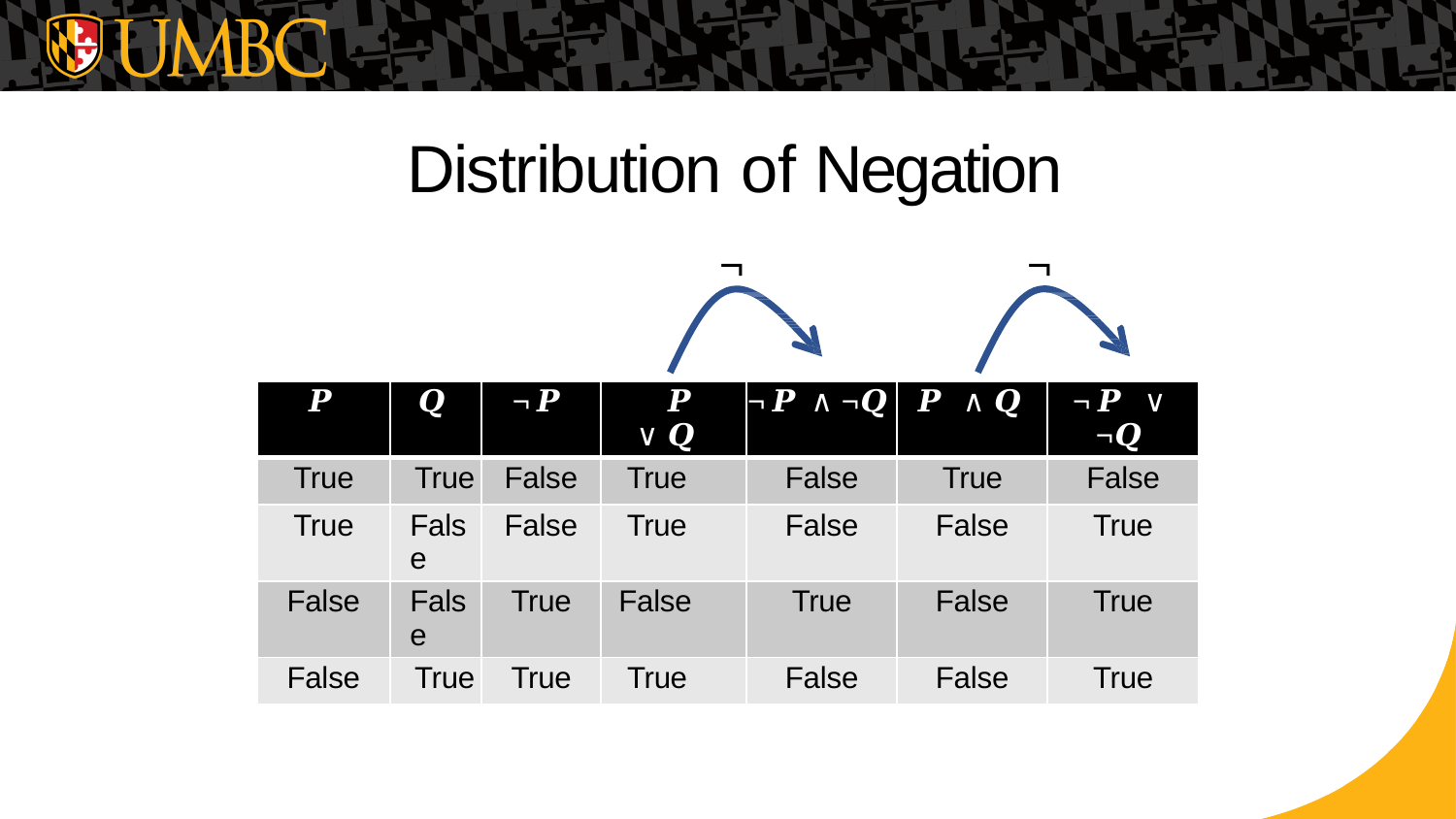

71
# Distribution of Negation
¬
¬

| 𝑷 | 𝑸 | ¬𝑷 | 𝑷 ∨ 𝑸 | ¬𝑷 ∧ ¬𝑸 | 𝑷 ∧ 𝑸 | ¬𝑷 ∨ ¬𝑸 |
| --- | --- | --- | --- | --- | --- | --- |
| True | True | False | True | False | True | False |
| True | False | False | True | False | False | True |
| False | False | True | False | True | False | True |
| False | True | True | True | False | False | True |